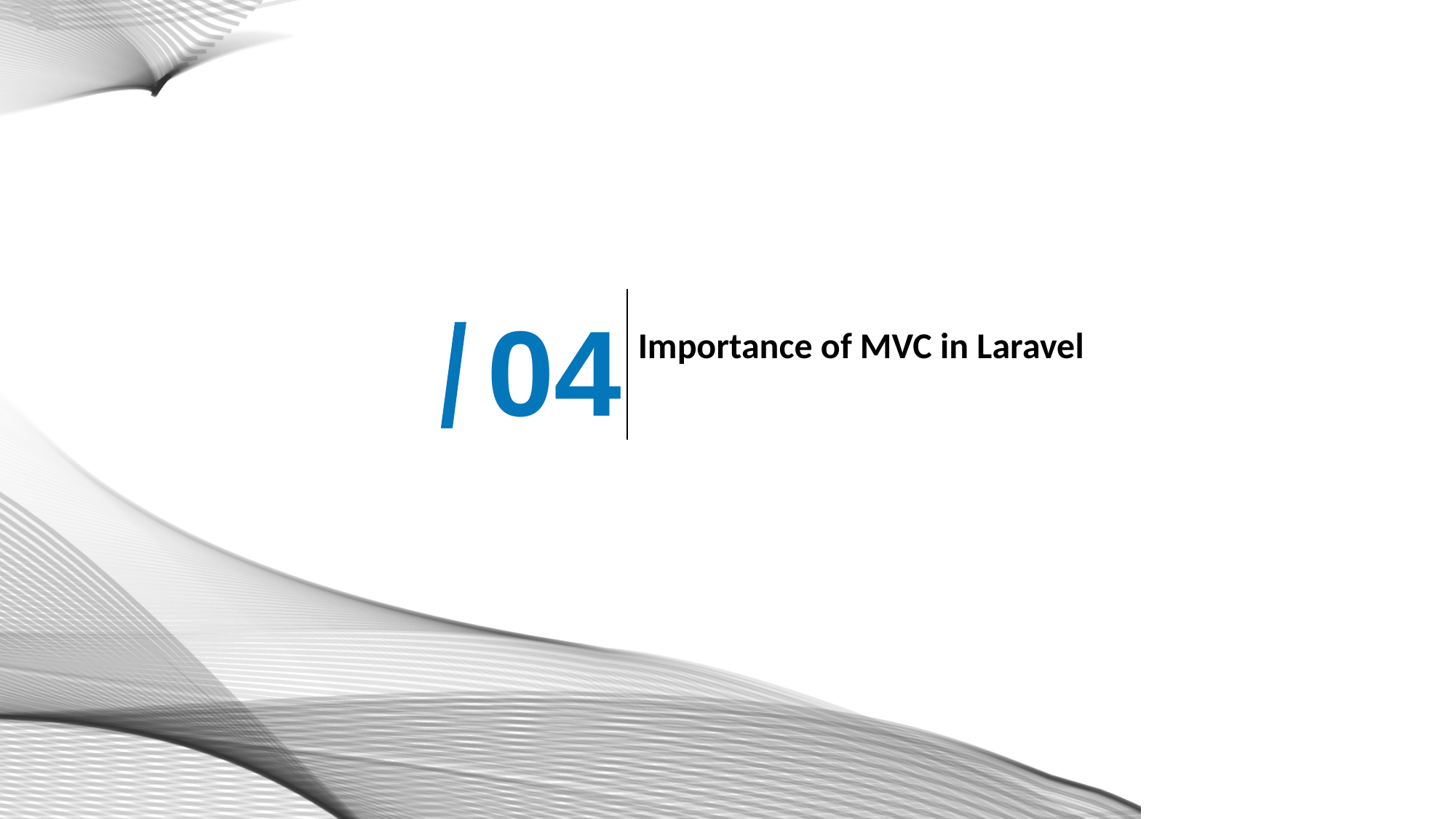

04
# Importance of MVC in Laravel
/